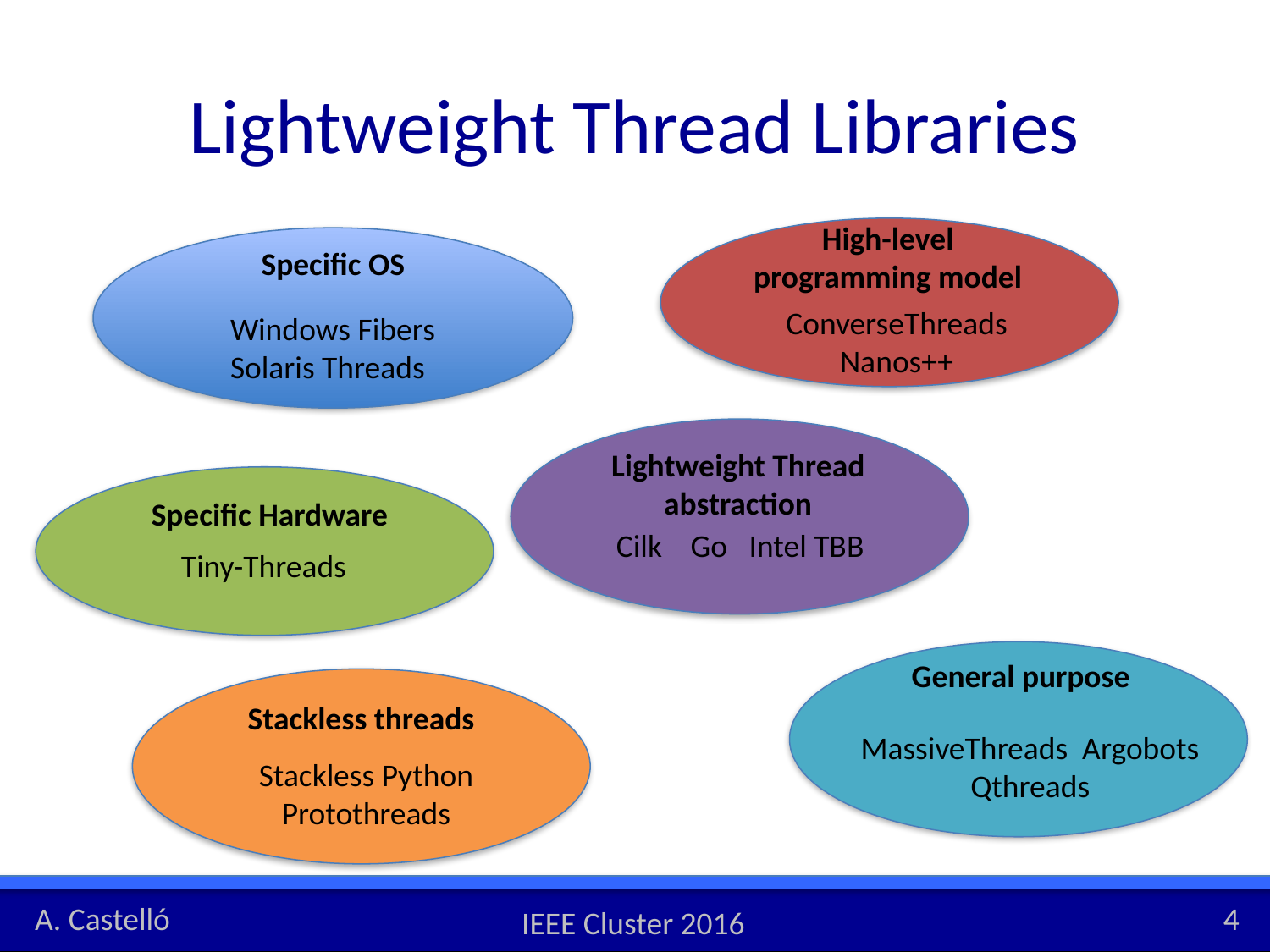

# Lightweight Thread Libraries
High-level programming model

Specific OS
ConverseThreads
Nanos++
Windows Fibers
Solaris Threads

Lightweight Thread
abstraction

Specific Hardware
Cilk    Go   Intel TBB
Tiny-Threads

General purpose

Stackless threads
MassiveThreads  Argobots
Qthreads
MassiveThreads  Argobots
Qthreads
Stackless Python
Protothreads

A. Castelló
4
IEEE Cluster 2016